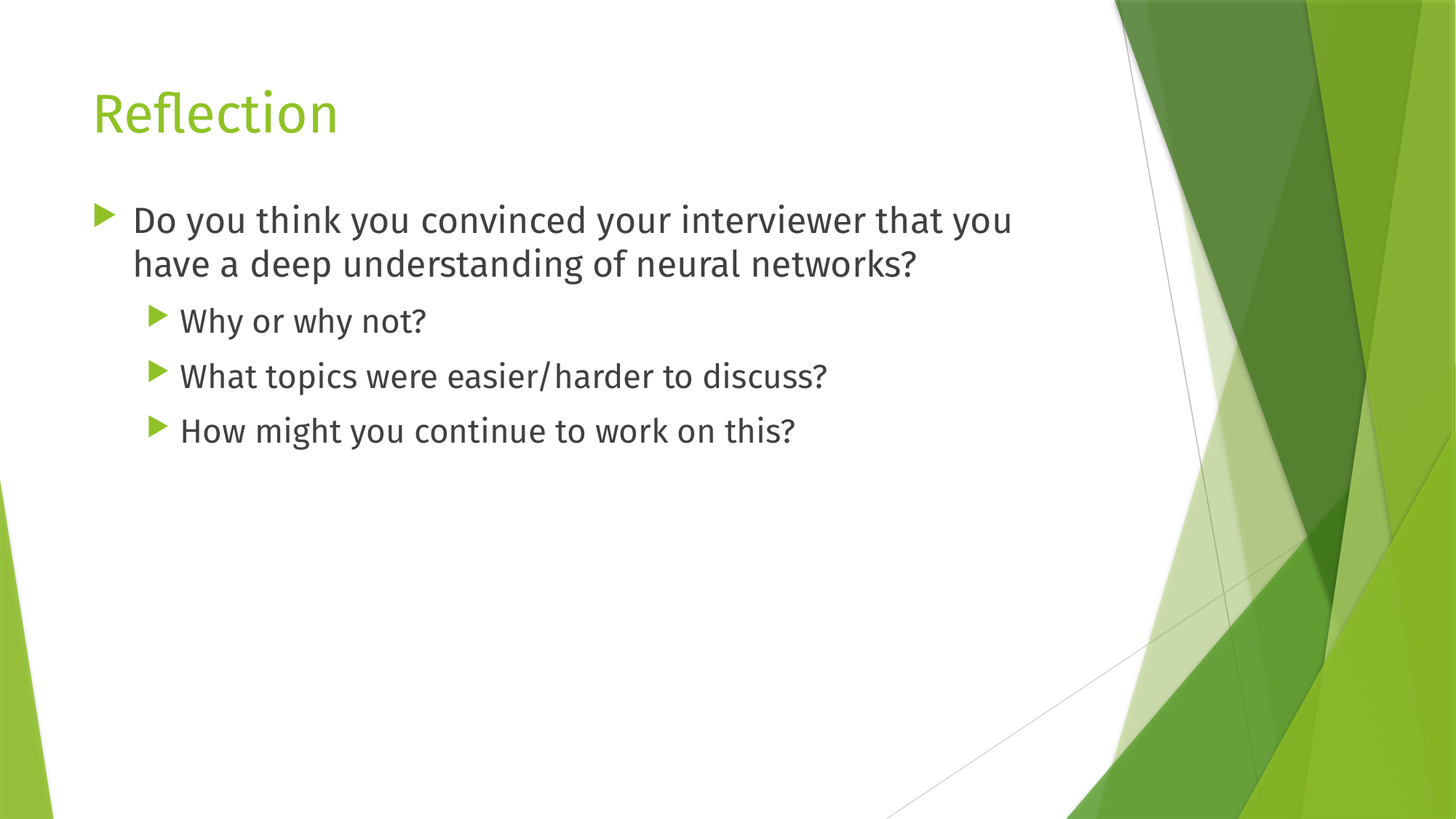

# Reflection
Do you think you convinced your interviewer that you have a deep understanding of neural networks?
Why or why not?
What topics were easier/harder to discuss?
How might you continue to work on this?